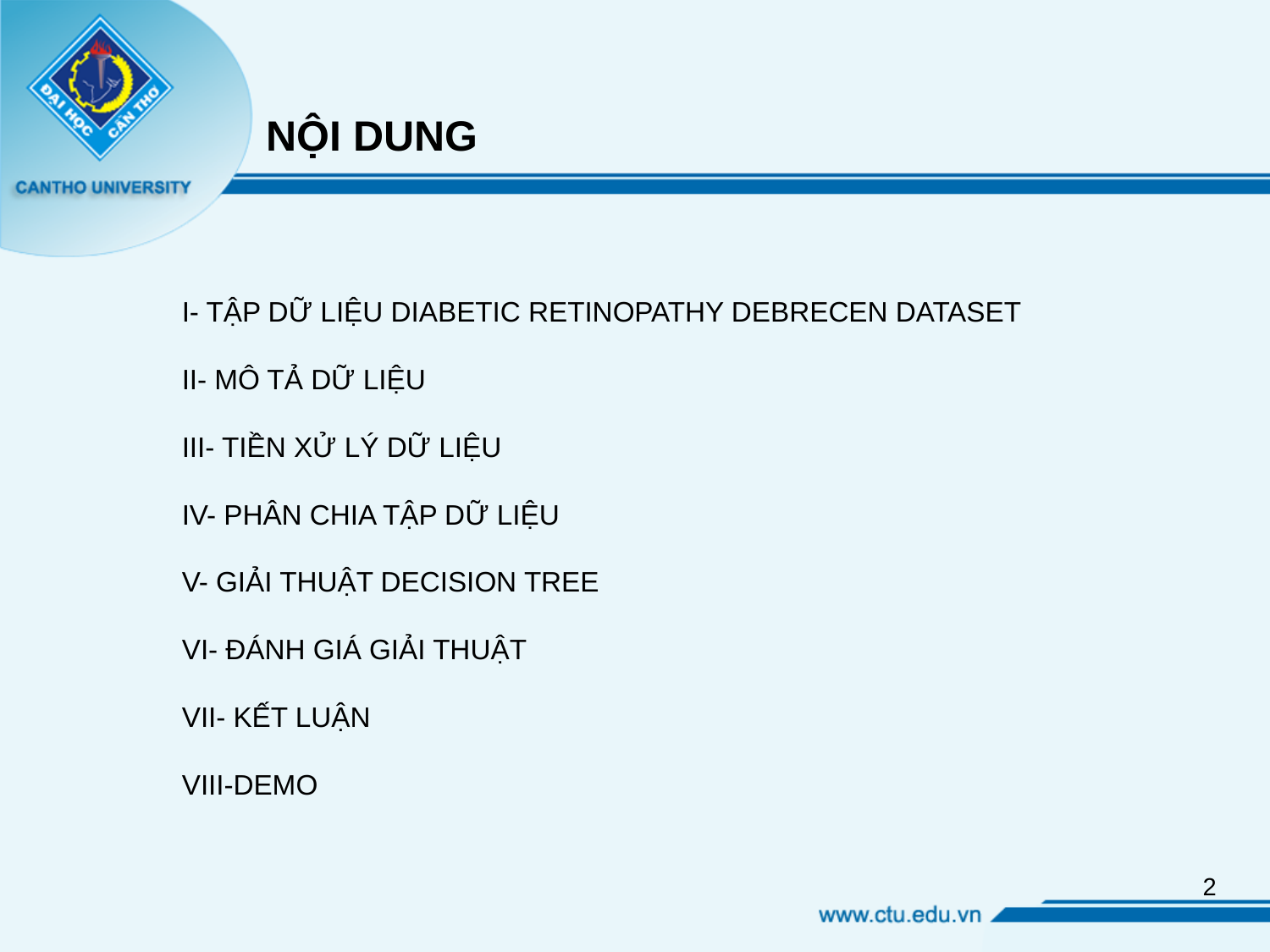

NỘI DUNG

I- TẬP DỮ LIỆU DIABETIC RETINOPATHY DEBRECEN DATASET

II- MÔ TẢ DỮ LIỆU

III- TIỀN XỬ LÝ DỮ LIỆU

IV- PHÂN CHIA TẬP DỮ LIỆU

V- GIẢI THUẬT DECISION TREE

VI- ĐÁNH GIÁ GIẢI THUẬT

VII- KẾT LUẬN

VIII-DEMO

2